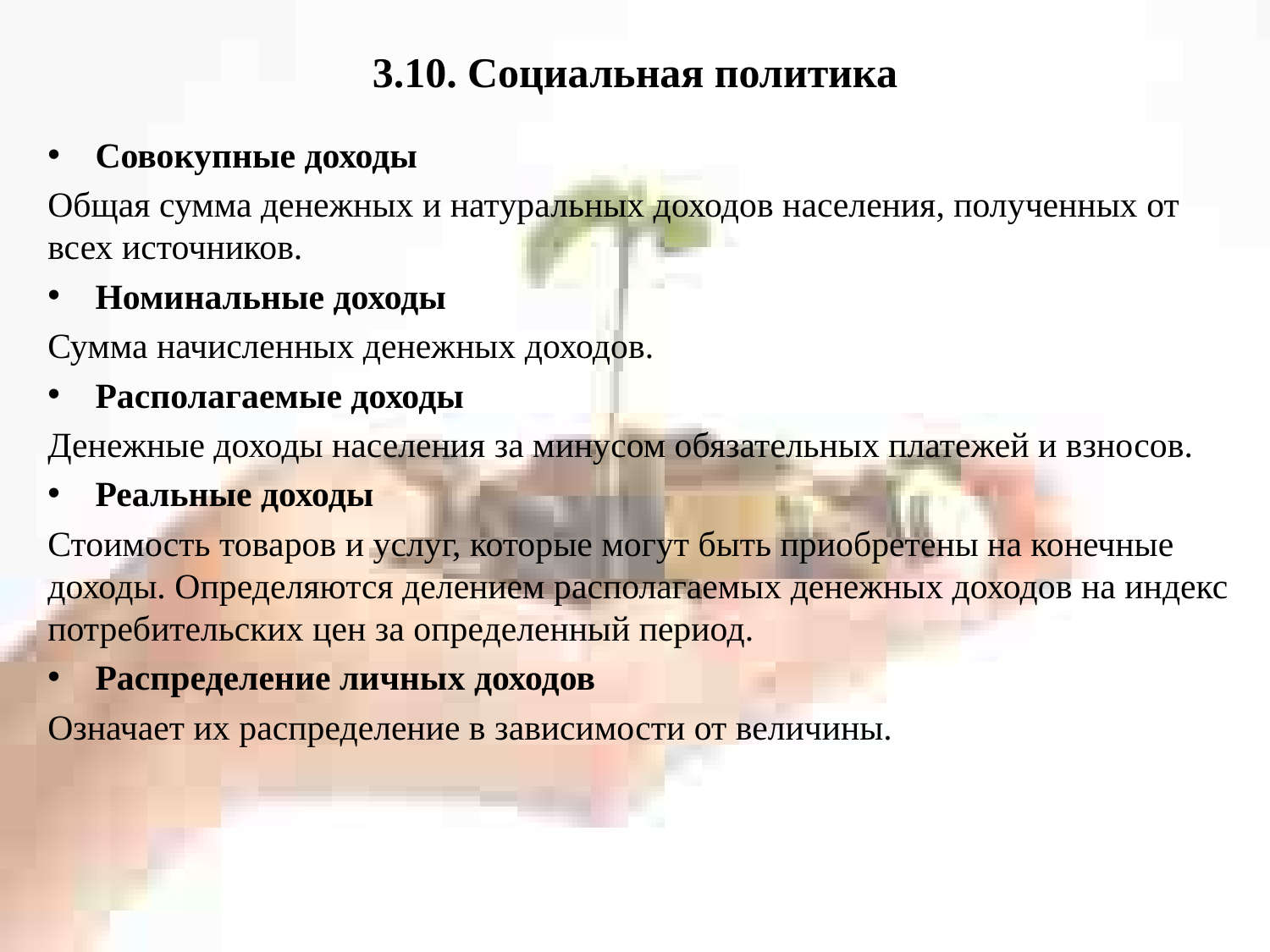

# 3.10. Социальная политика
Совокупные доходы
Общая сумма денежных и натуральных доходов населения, полученных от всех источников.
Номинальные доходы
Сумма начисленных денежных доходов.
Располагаемые доходы
Денежные доходы населения за минусом обязательных платежей и взносов.
Реальные доходы
Стоимость товаров и услуг, которые могут быть приобретены на конечные доходы. Определяются делением располагаемых денежных доходов на индекс потребительских цен за определенный период.
Распределение личных доходов
Означает их распределение в зависимости от величины.